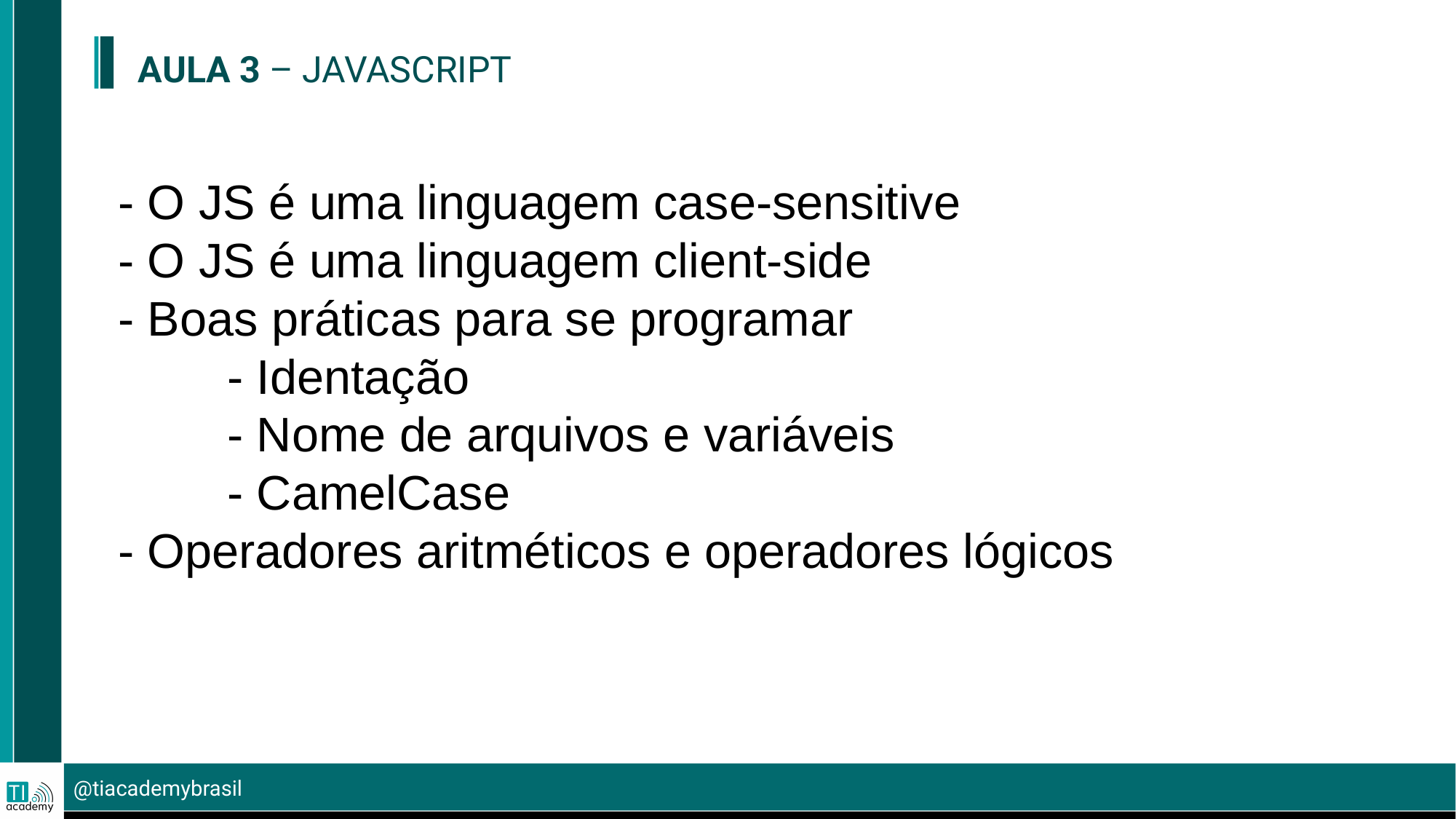

AULA 3 – JAVASCRIPT

- O JS é uma linguagem case-sensitive
- O JS é uma linguagem client-side
- Boas práticas para se programar
	- Identação
	- Nome de arquivos e variáveis
	- CamelCase
- Operadores aritméticos e operadores lógicos